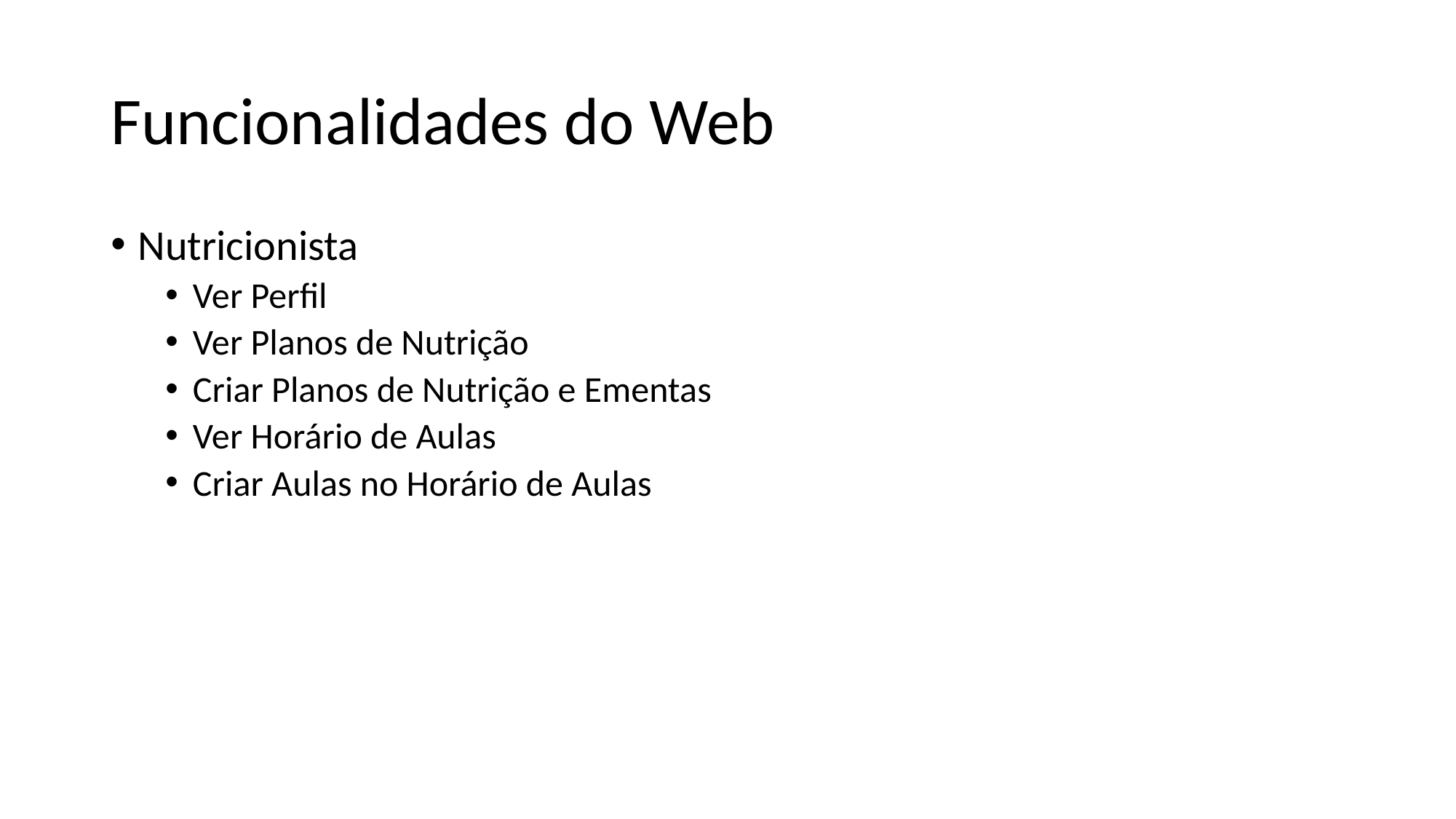

# Funcionalidades do Web
Nutricionista
Ver Perfil
Ver Planos de Nutrição
Criar Planos de Nutrição e Ementas
Ver Horário de Aulas
Criar Aulas no Horário de Aulas